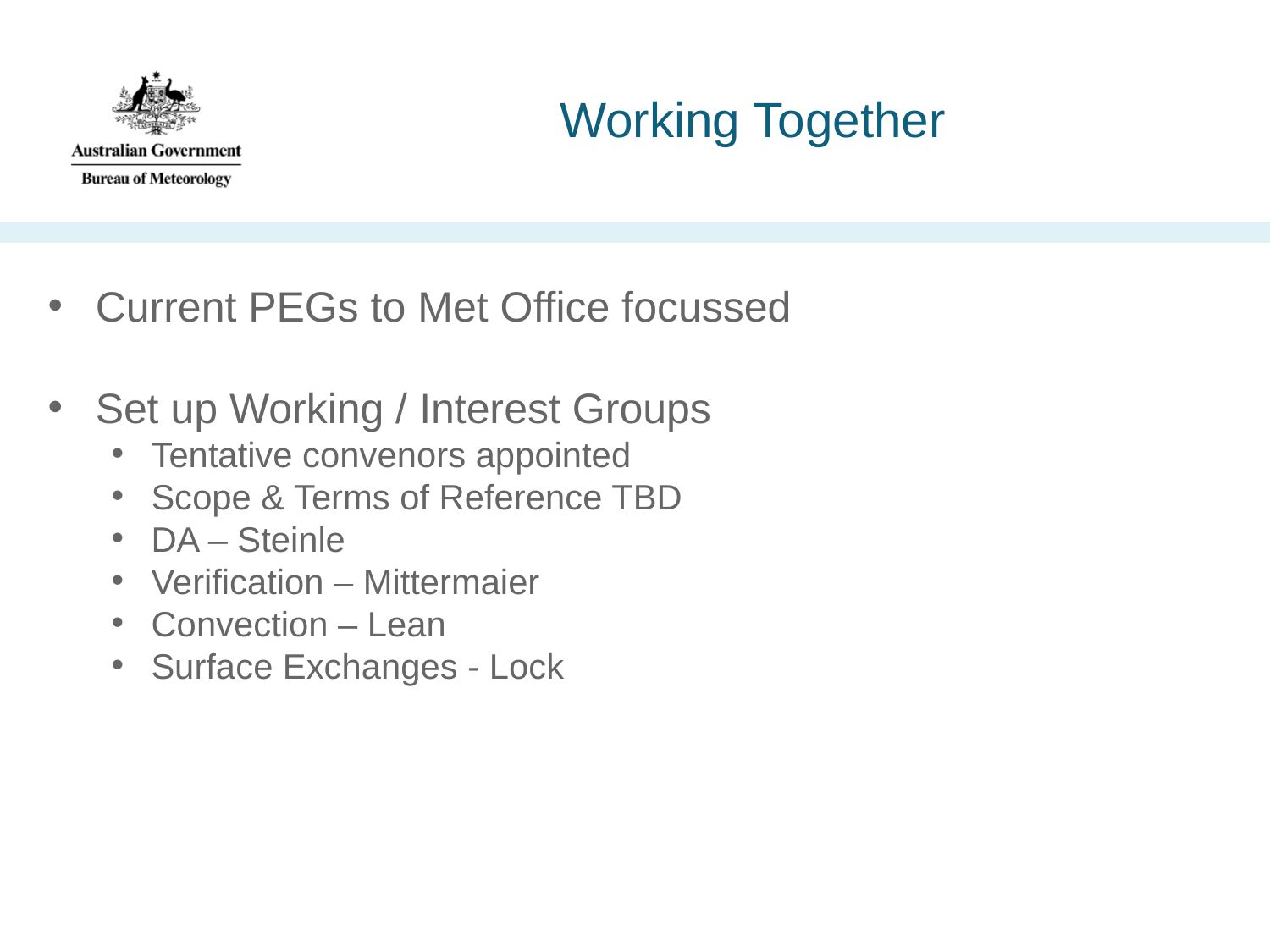

# Working Together
Current PEGs to Met Office focussed

Set up Working / Interest Groups
Tentative convenors appointed
Scope & Terms of Reference TBD
DA – Steinle
Verification – Mittermaier
Convection – Lean
Surface Exchanges - Lock